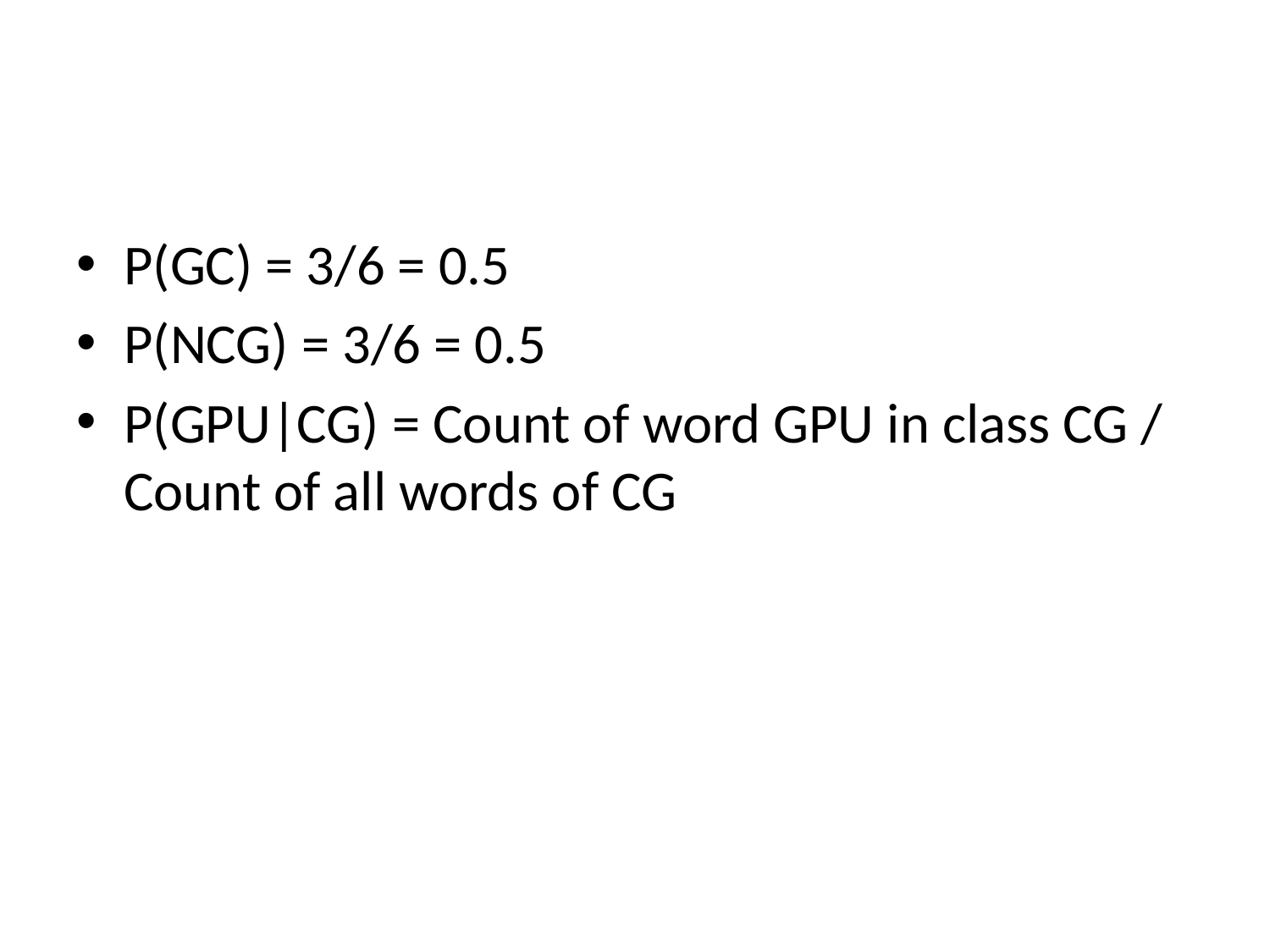

P(GC) = 3/6 = 0.5
P(NCG) = 3/6 = 0.5
P(GPU|CG) = Count of word GPU in class CG / Count of all words of CG